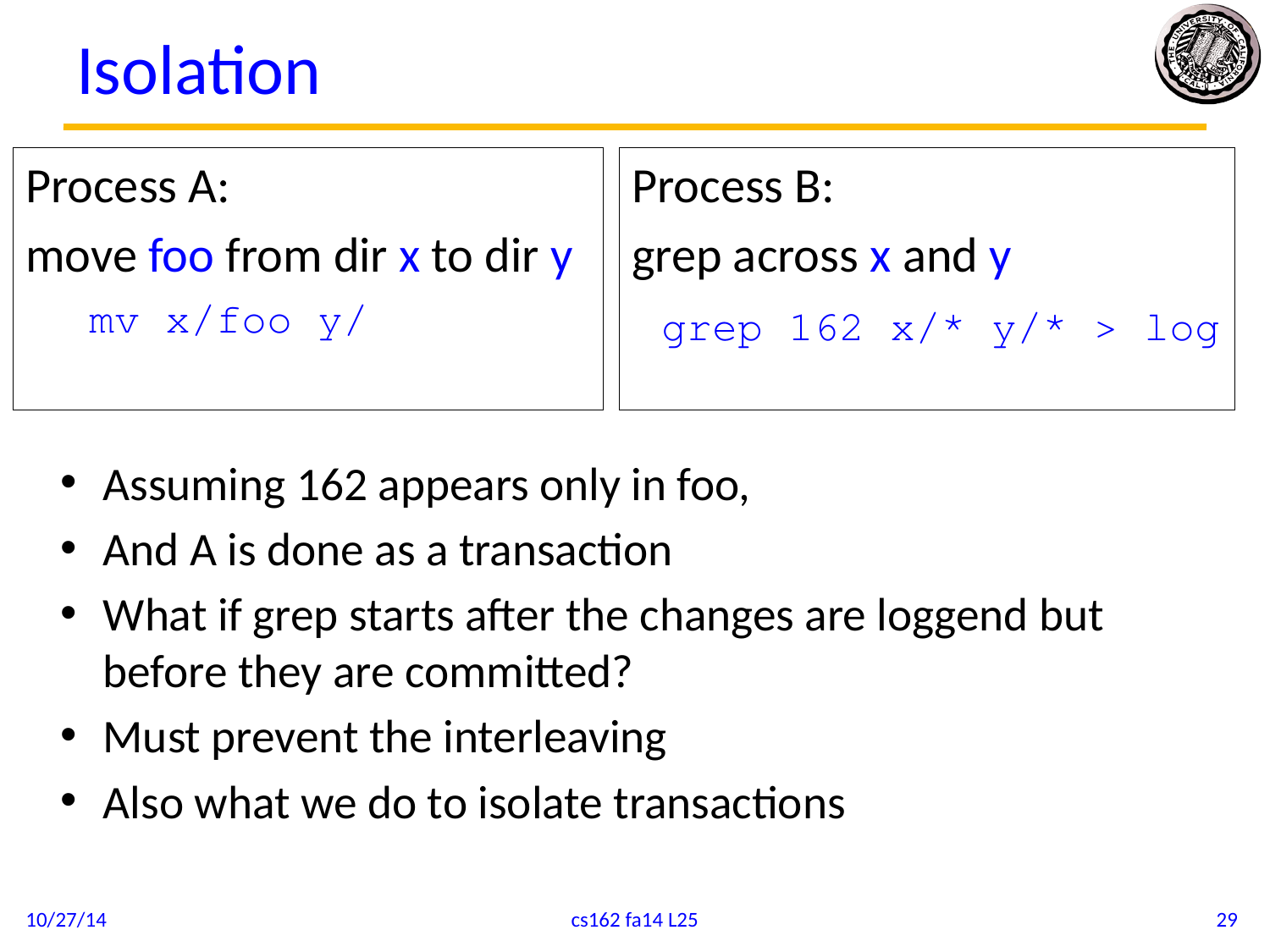

# Isolation
Process A:
move foo from dir x to dir y
mv x/foo y/
Process B:
grep across x and y
 grep 162 x/* y/* > log
Assuming 162 appears only in foo,
And A is done as a transaction
What if grep starts after the changes are loggend but before they are committed?
Must prevent the interleaving
Also what we do to isolate transactions

10/27/14
cs162 fa14 L25
29